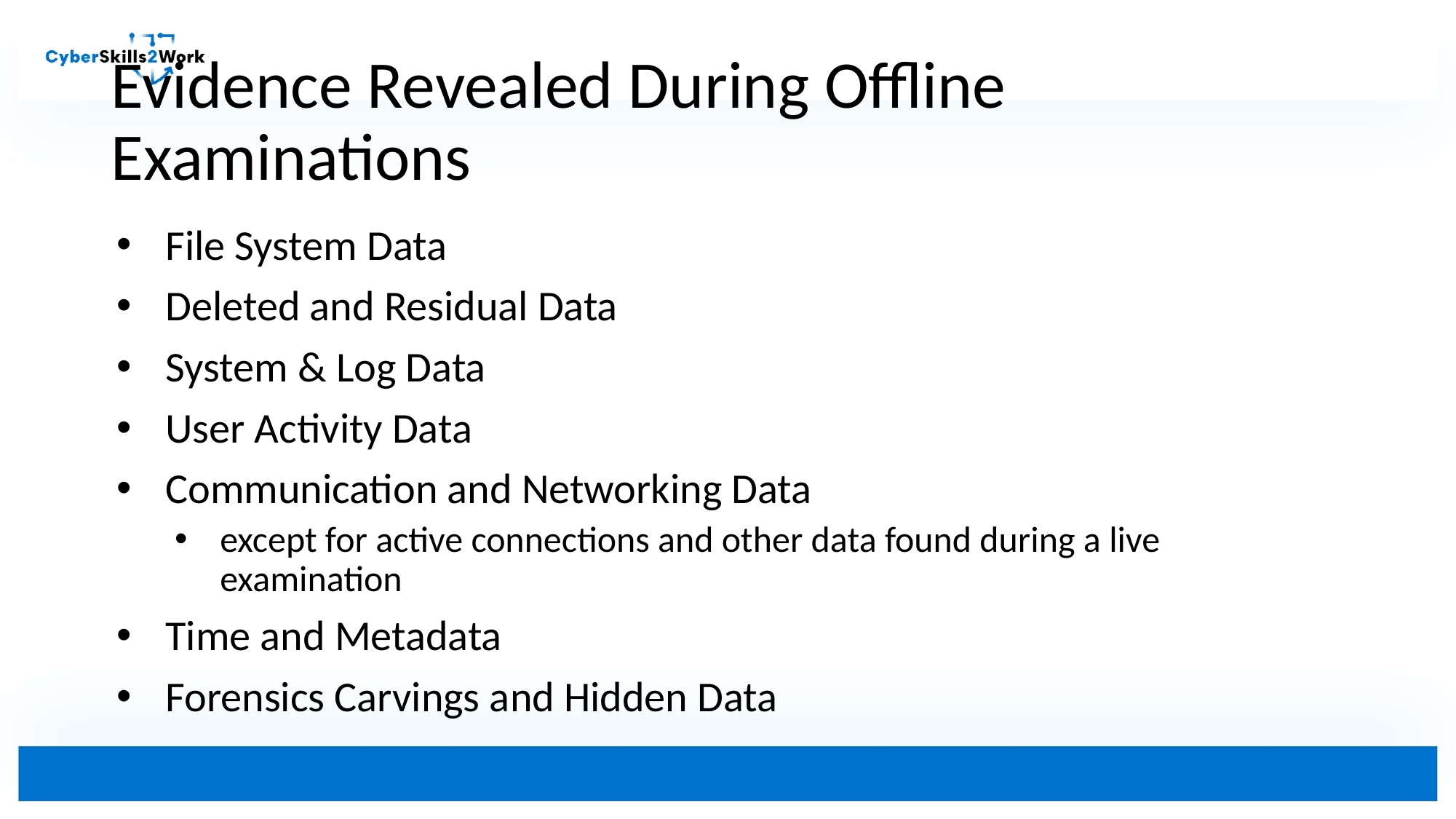

# Evidence Revealed During Offline Examinations
File System Data
Deleted and Residual Data
System & Log Data
User Activity Data
Communication and Networking Data
except for active connections and other data found during a live examination
Time and Metadata
Forensics Carvings and Hidden Data